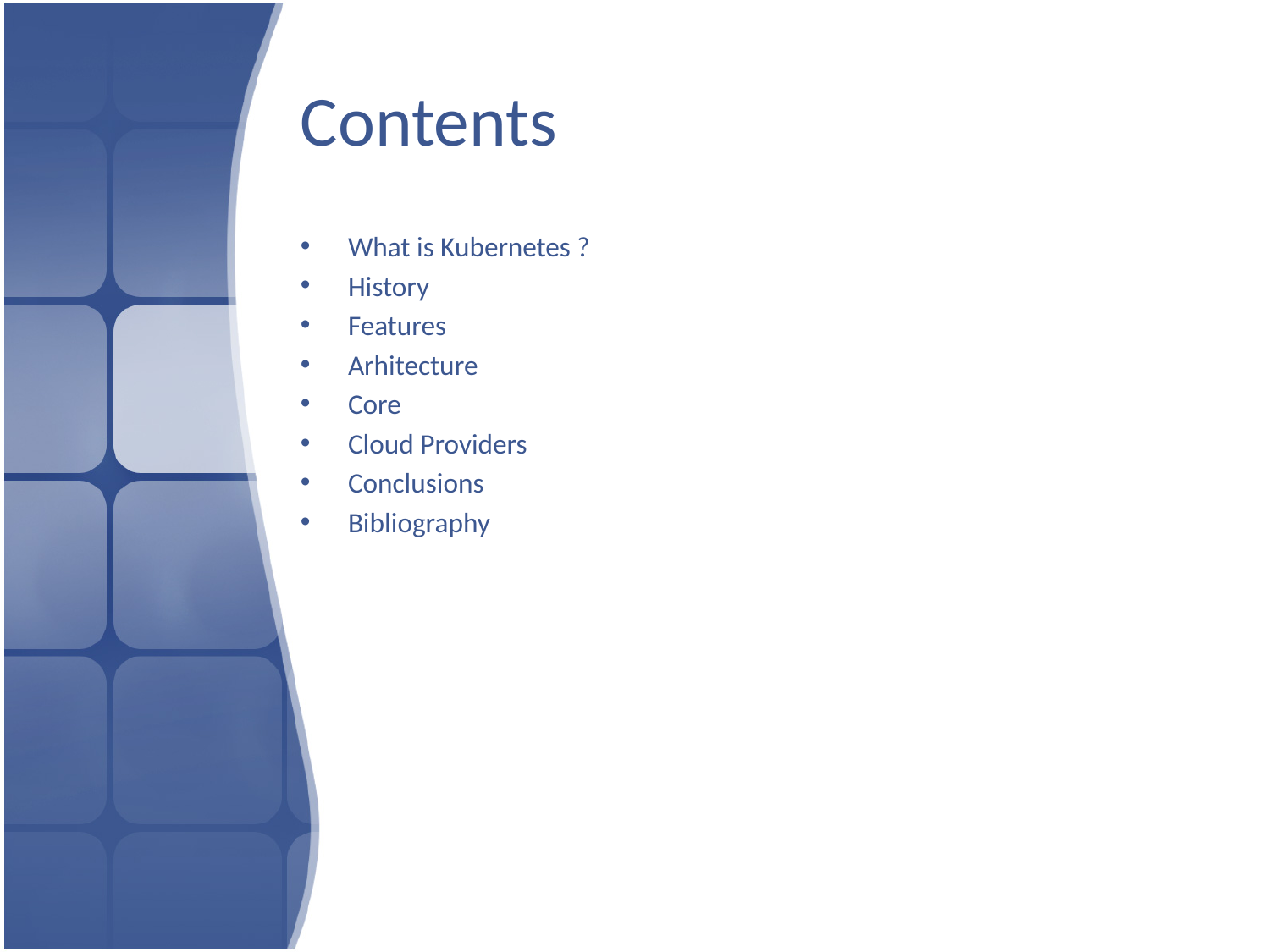

# Contents
What is Kubernetes ?
History
Features
Arhitecture
Core
Cloud Providers
Conclusions
Bibliography